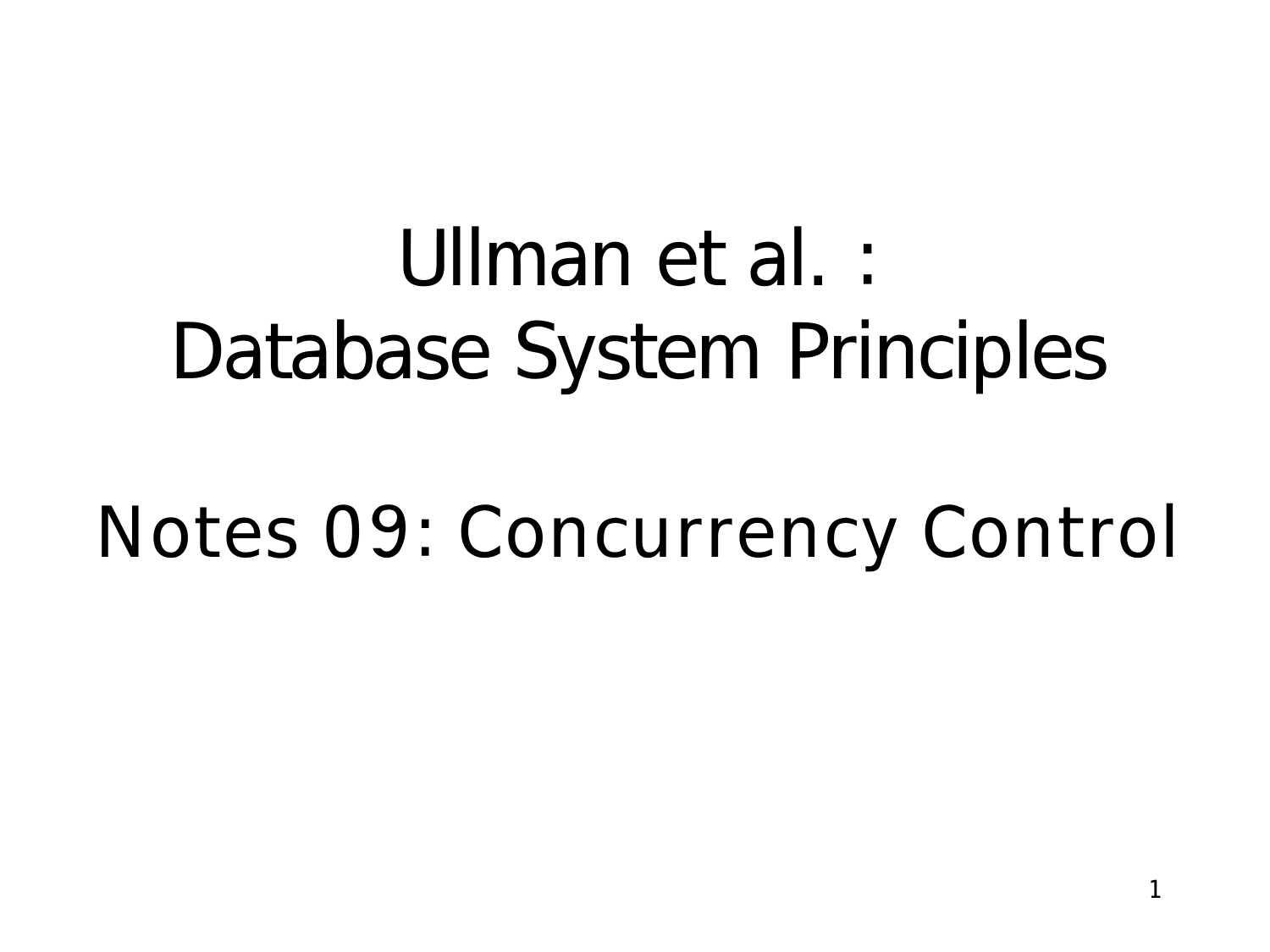

# Ullman et al. : Database System Principles Notes 09: Concurrency Control

1